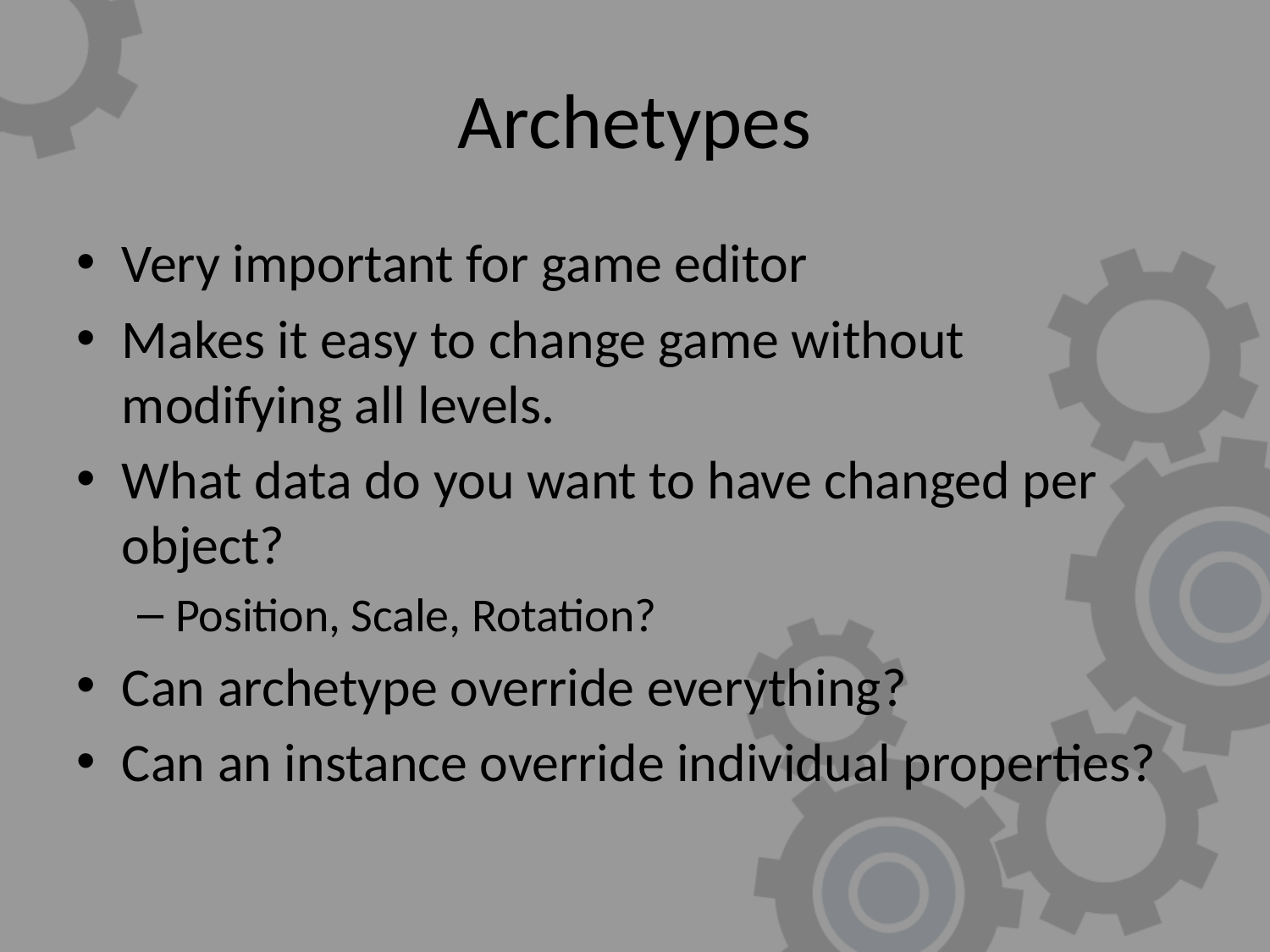

# Archetypes
Very important for game editor
Makes it easy to change game without modifying all levels.
What data do you want to have changed per object?
Position, Scale, Rotation?
Can archetype override everything?
Can an instance override individual properties?